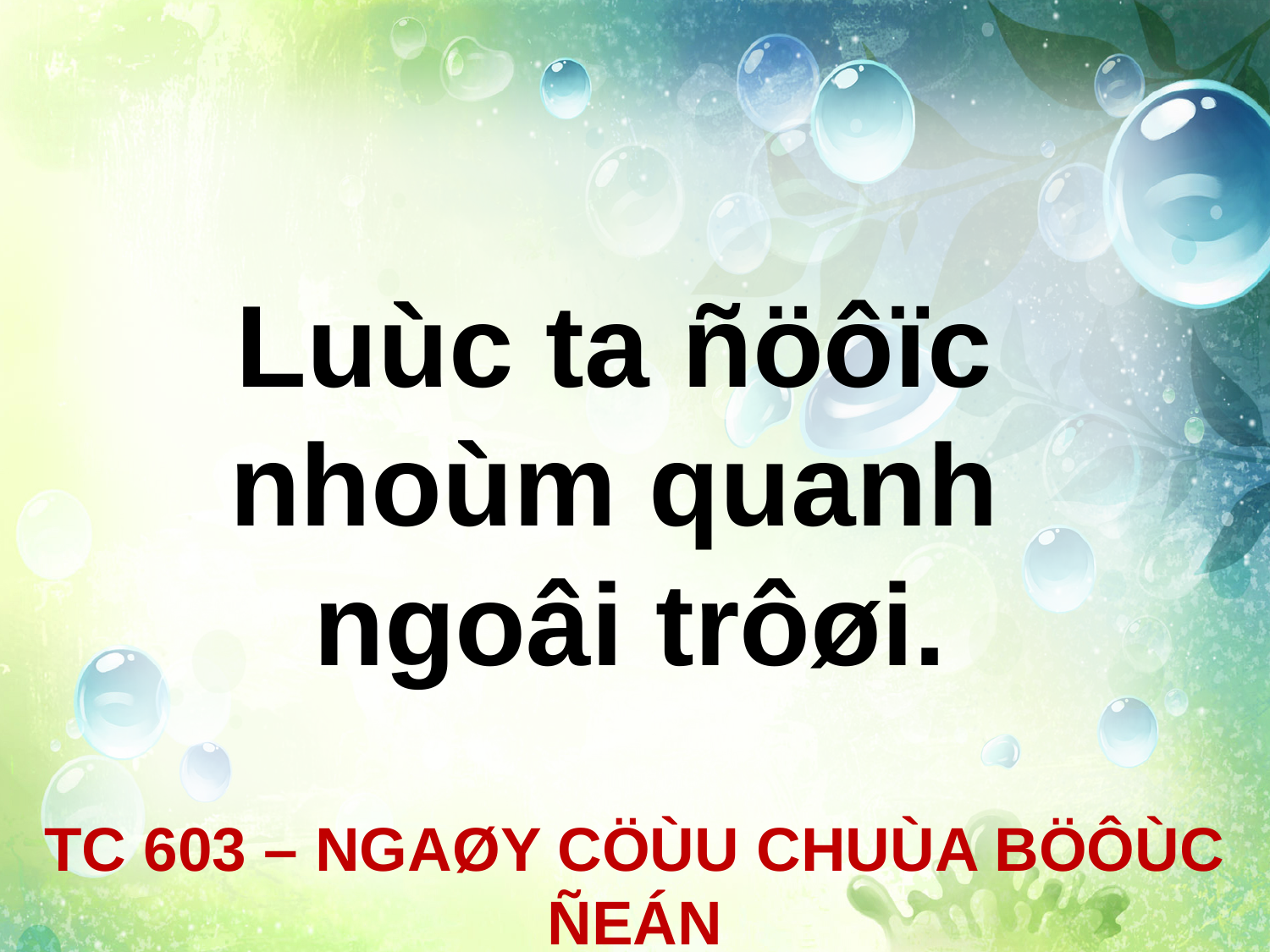

Luùc ta ñöôïc
nhoùm quanh
ngoâi trôøi.
TC 603 – NGAØY CÖÙU CHUÙA BÖÔÙC ÑEÁN